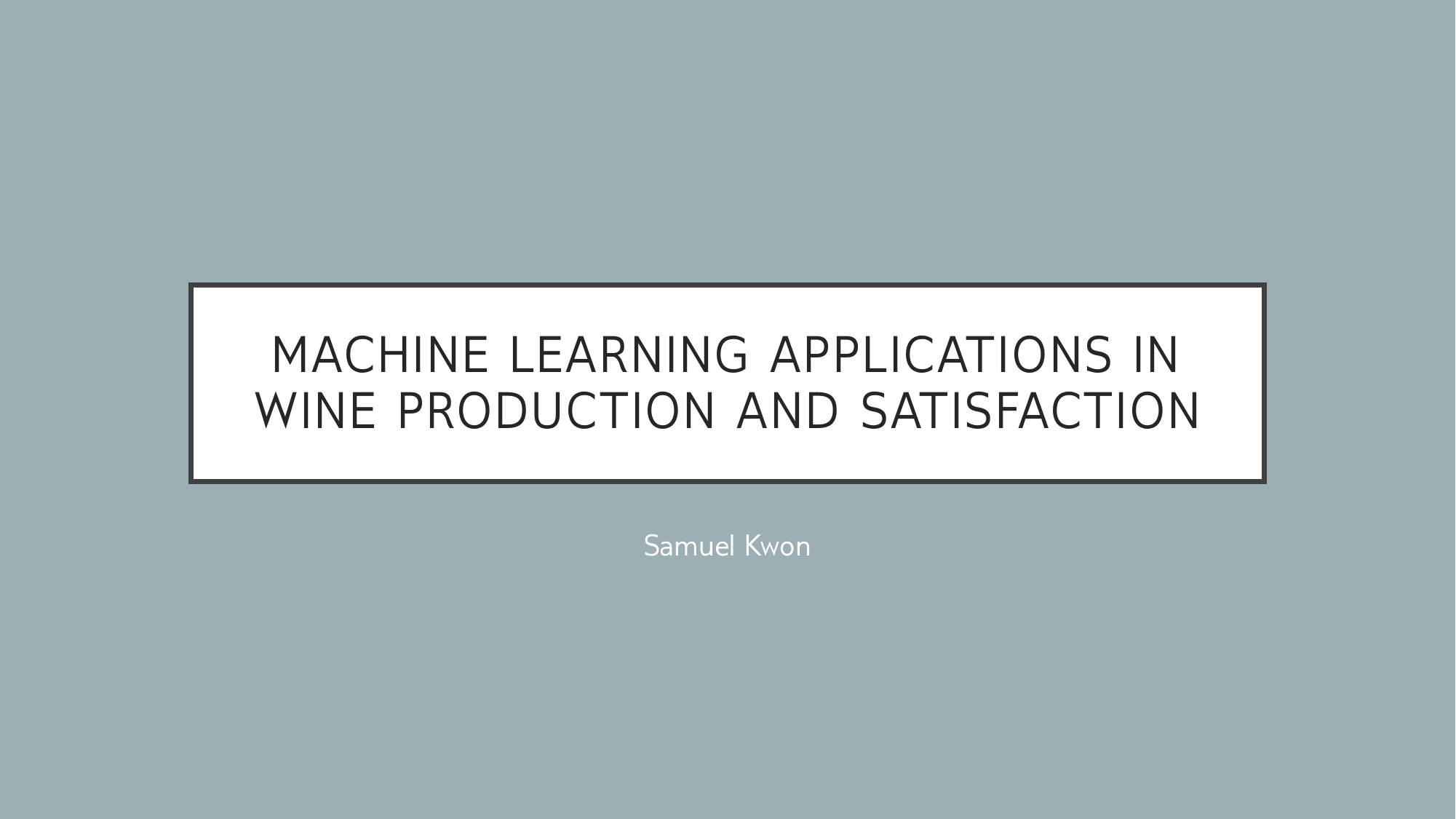

# Machine Learning Applications in Wine Production and Satisfaction
Samuel Kwon